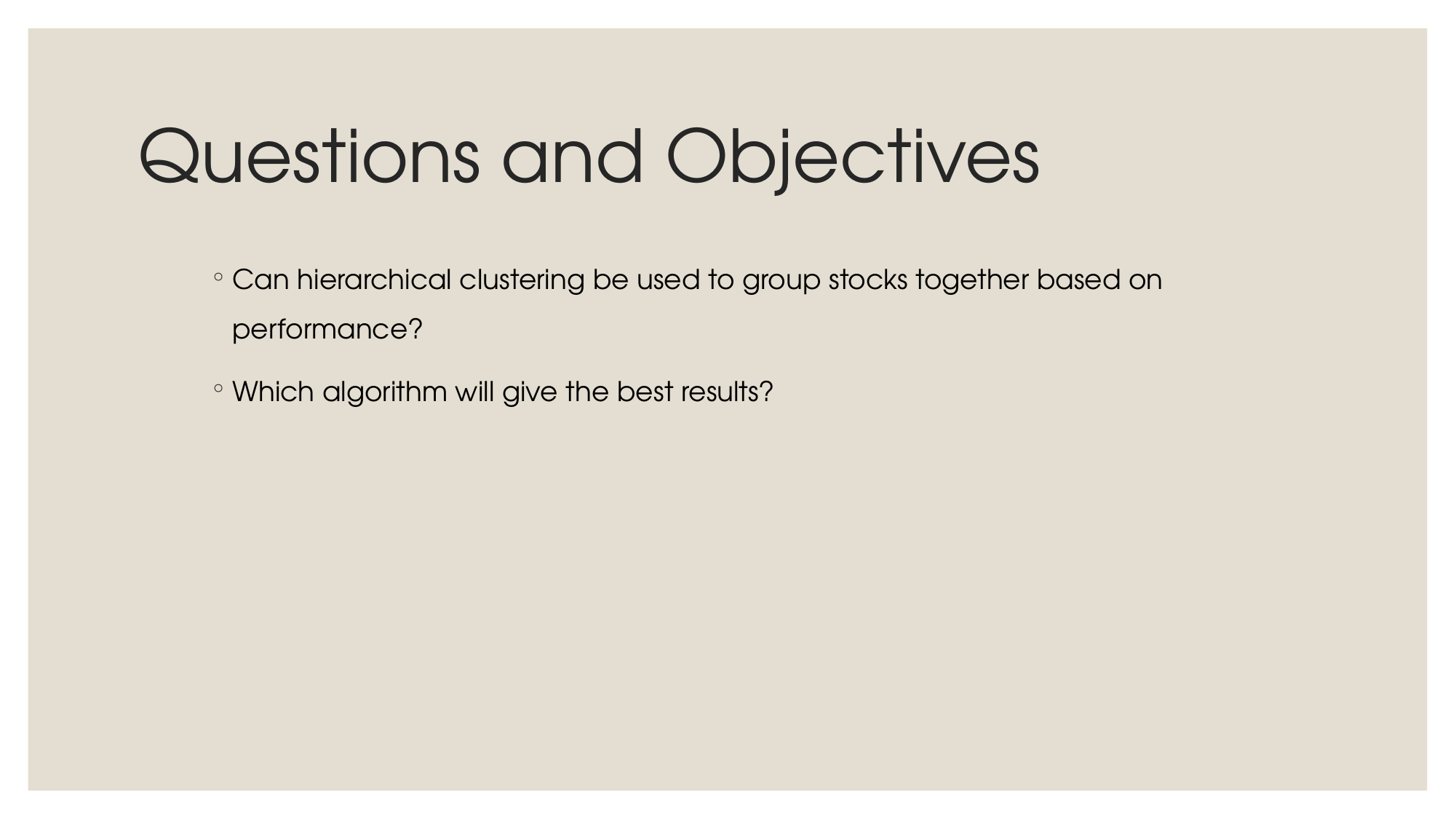

# Questions and Objectives
Can hierarchical clustering be used to group stocks together based on performance?
Which algorithm will give the best results?